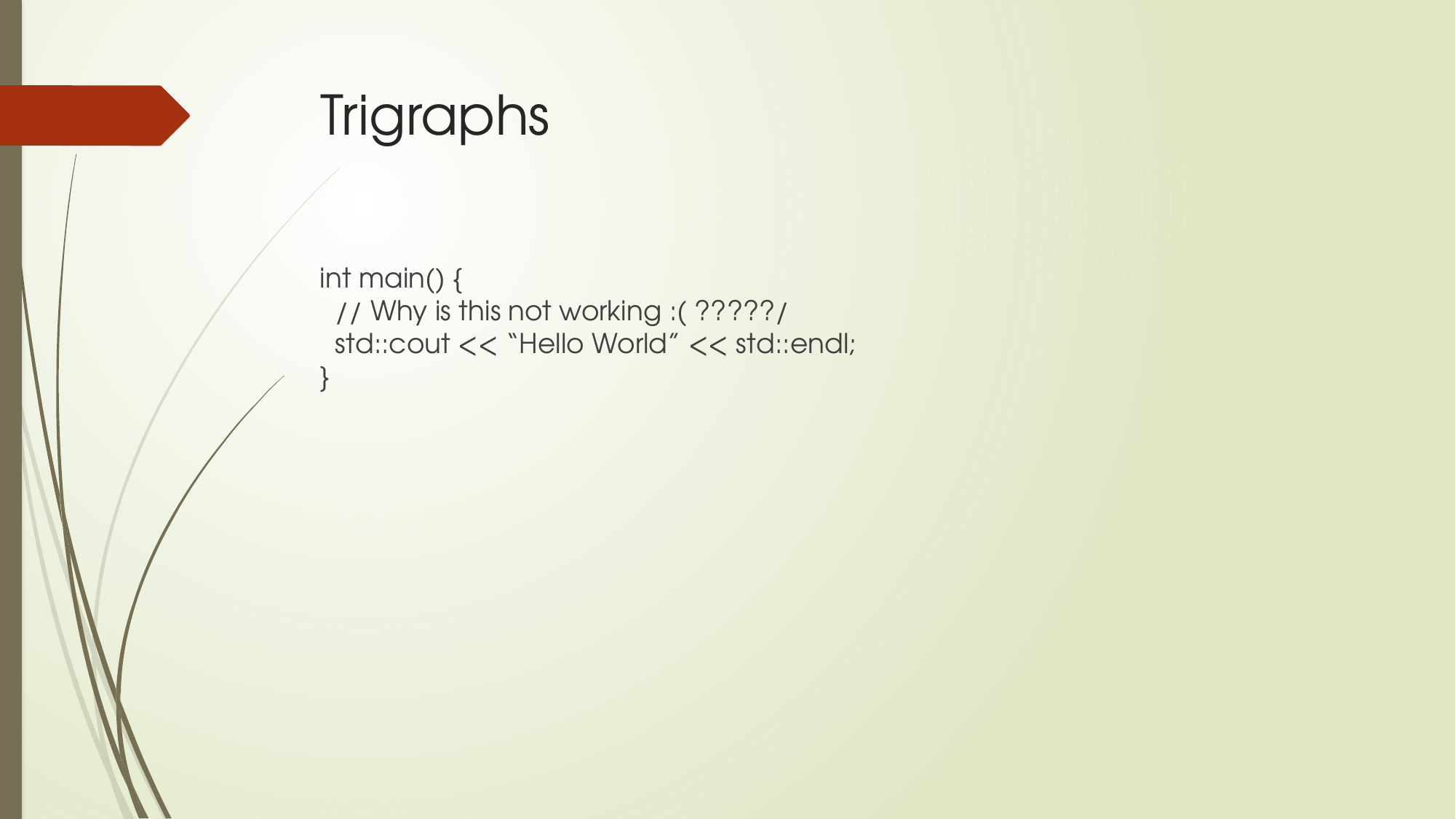

# Trigraphs
int main() {
  // Why is this not working :( ?????/
  std::cout << “Hello World” << std::endl;
}